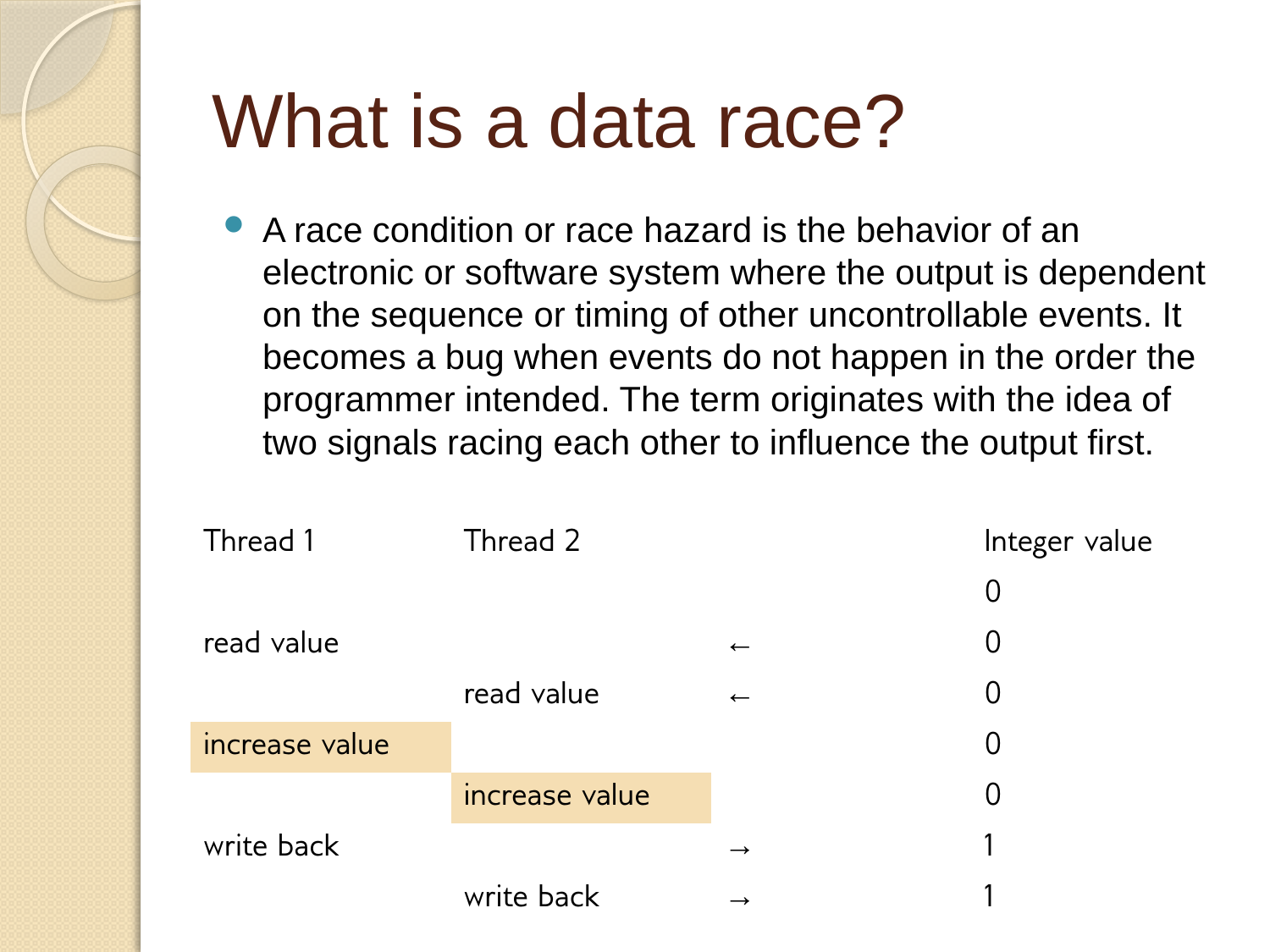

# What is a data race?
A race condition or race hazard is the behavior of an electronic or software system where the output is dependent on the sequence or timing of other uncontrollable events. It becomes a bug when events do not happen in the order the programmer intended. The term originates with the idea of two signals racing each other to influence the output first.
| Thread 1 | Thread 2 |  | Integer value |
| --- | --- | --- | --- |
|  |  |  | 0 |
| read value |  | ← | 0 |
|  | read value | ← | 0 |
| increase value |  |  | 0 |
|  | increase value |  | 0 |
| write back |  | → | 1 |
|  | write back | → | 1 |